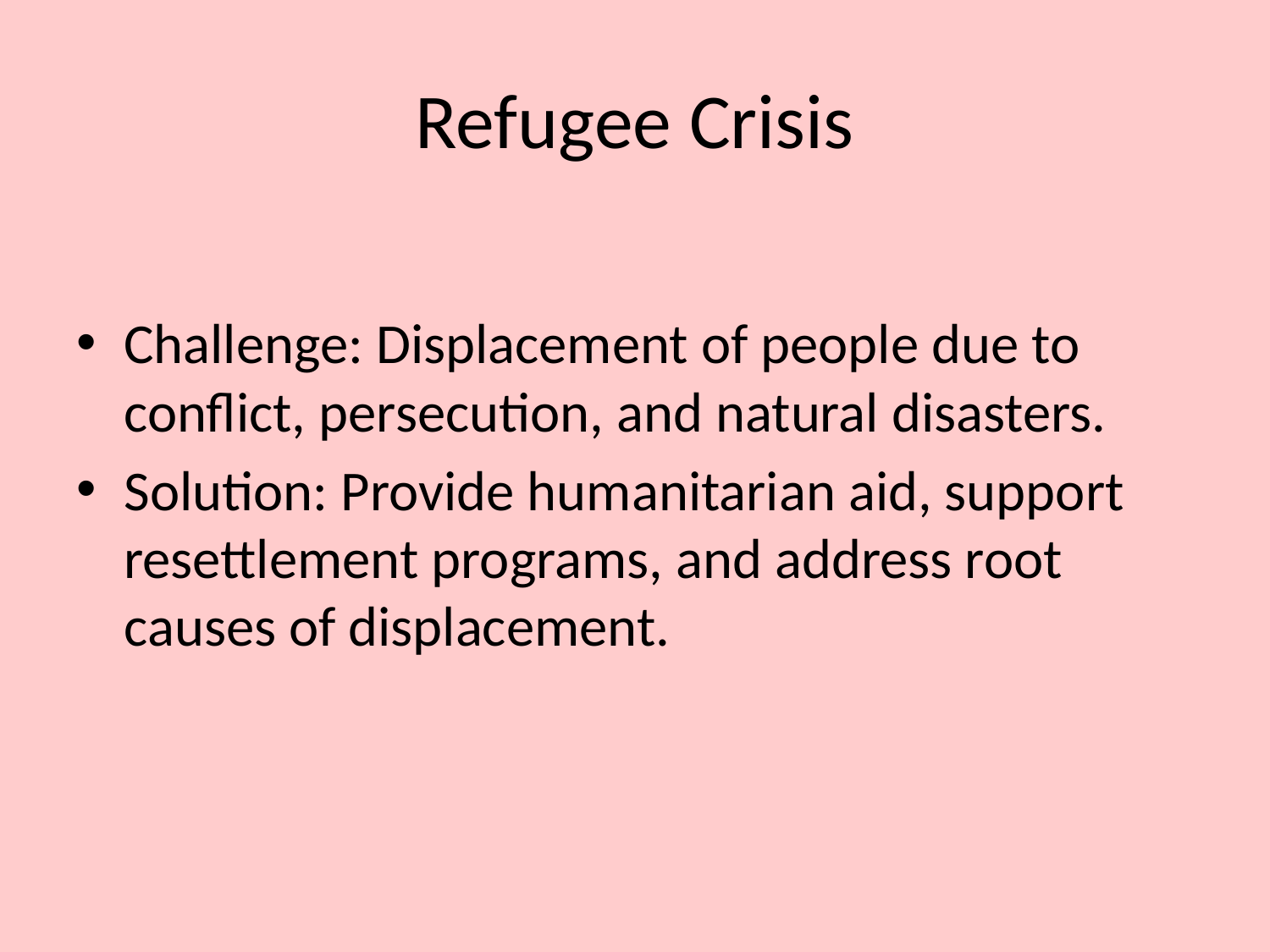

# Refugee Crisis

Challenge: Displacement of people due to conflict, persecution, and natural disasters.
Solution: Provide humanitarian aid, support resettlement programs, and address root causes of displacement.